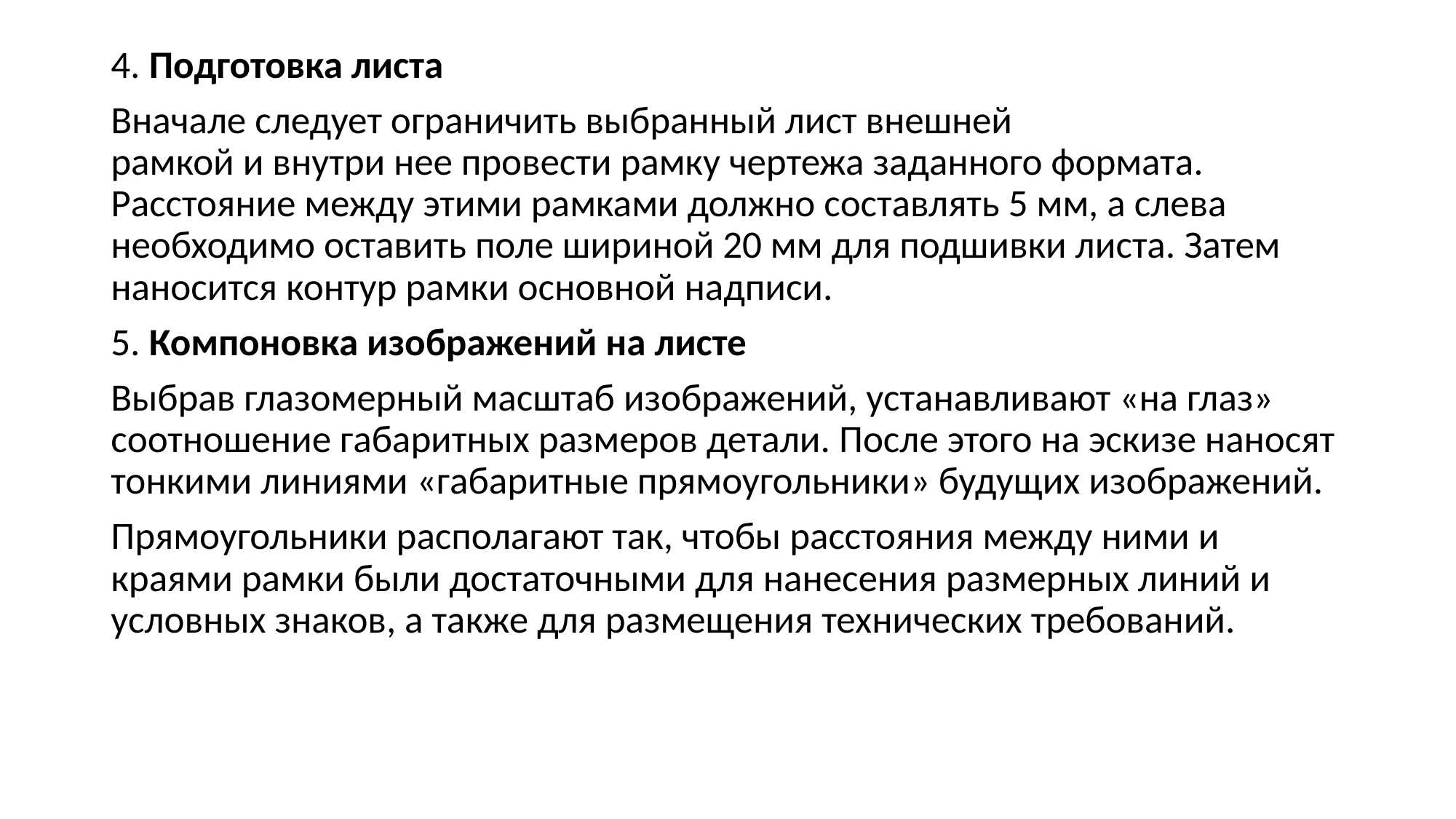

4. Подготовка листа
Вначале следует ограничить выбранный лист внешней
рамкой и внутри нее провести рамку чертежа заданного формата. Расстояние между этими рамками должно составлять 5 мм, а слева необходимо оставить поле шириной 20 мм для подшивки листа. Затем наносится контур рамки основной надписи.
5. Компоновка изображений на листе
Выбрав глазомерный масштаб изображений, устанавливают «на глаз» соотношение габаритных размеров детали. После этого на эскизе наносят тонкими линиями «габаритные прямоугольники» будущих изображений.
Прямоугольники располагают так, чтобы расстояния между ними и краями рамки были достаточными для нанесения размерных линий и условных знаков, а также для размещения технических требований.